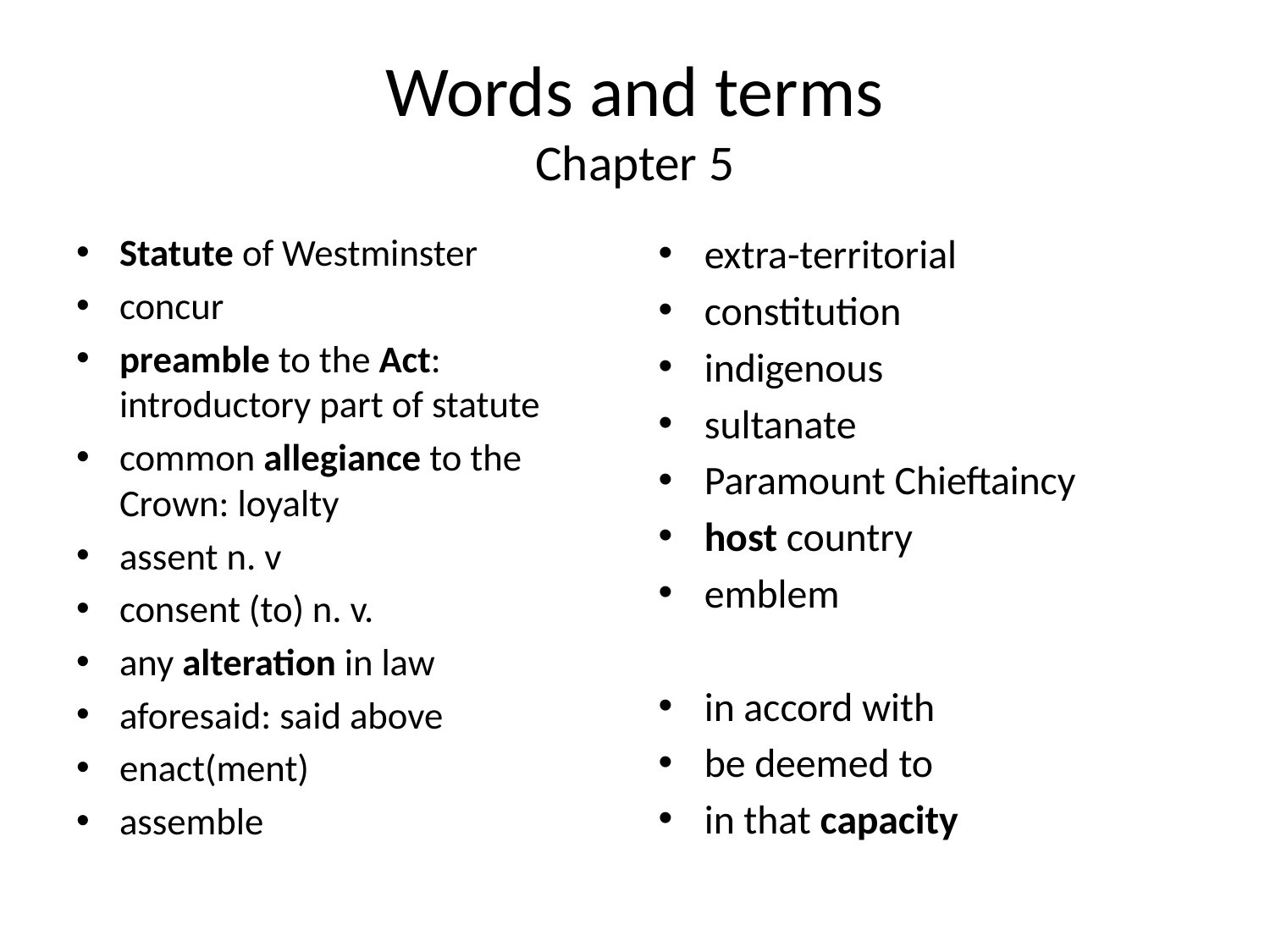

# Words and terms Chapter 5
Statute of Westminster
concur
preamble to the Act: introductory part of statute
common allegiance to the Crown: loyalty
assent n. v
consent (to) n. v.
any alteration in law
aforesaid: said above
enact(ment)
assemble

extra-territorial
constitution
indigenous
sultanate
Paramount Chieftaincy
host country
emblem

in accord with
be deemed to
in that capacity